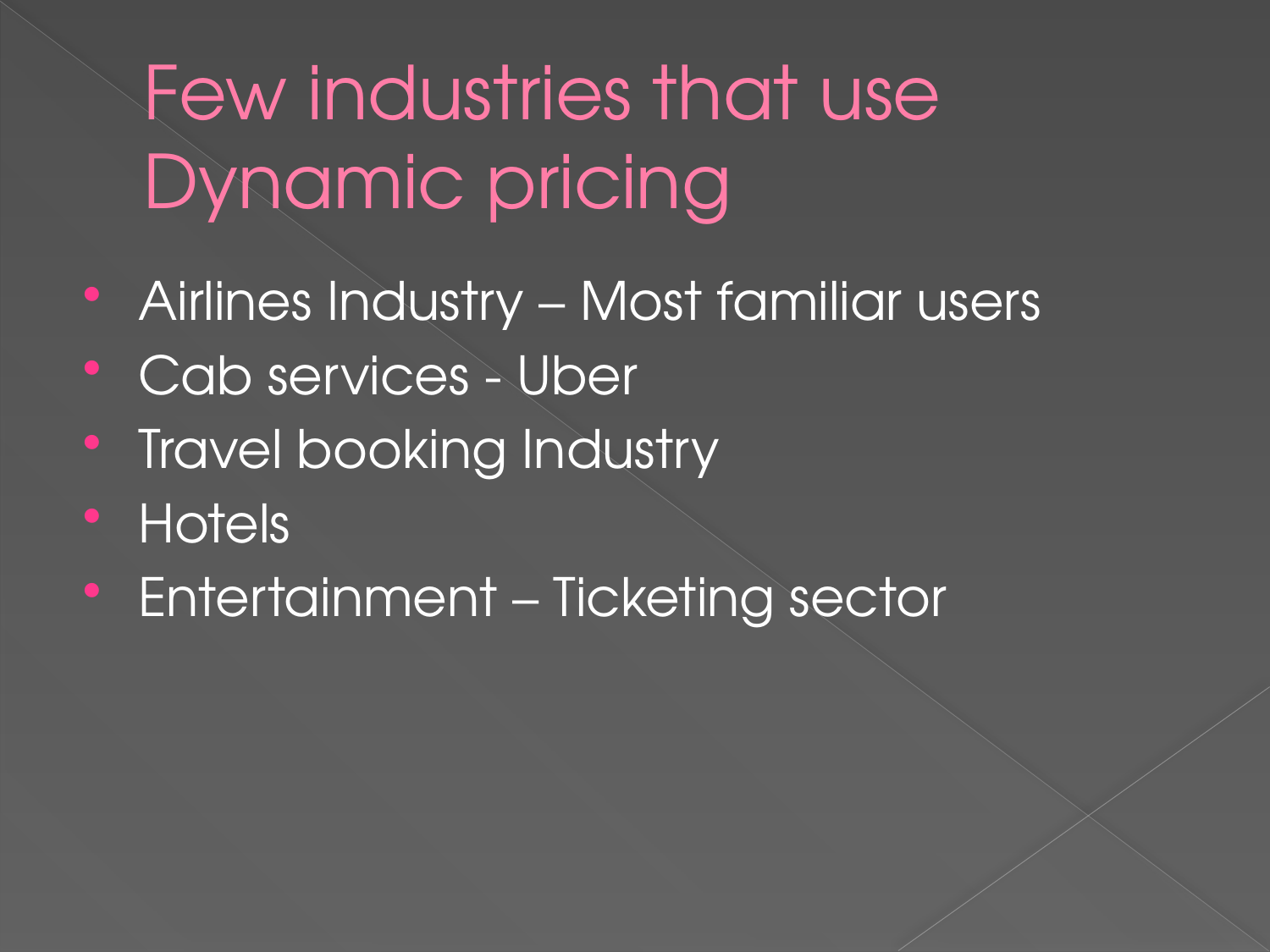

# Few industries that use Dynamic pricing
Airlines Industry – Most familiar users
Cab services - Uber
Travel booking Industry
Hotels
Entertainment – Ticketing sector